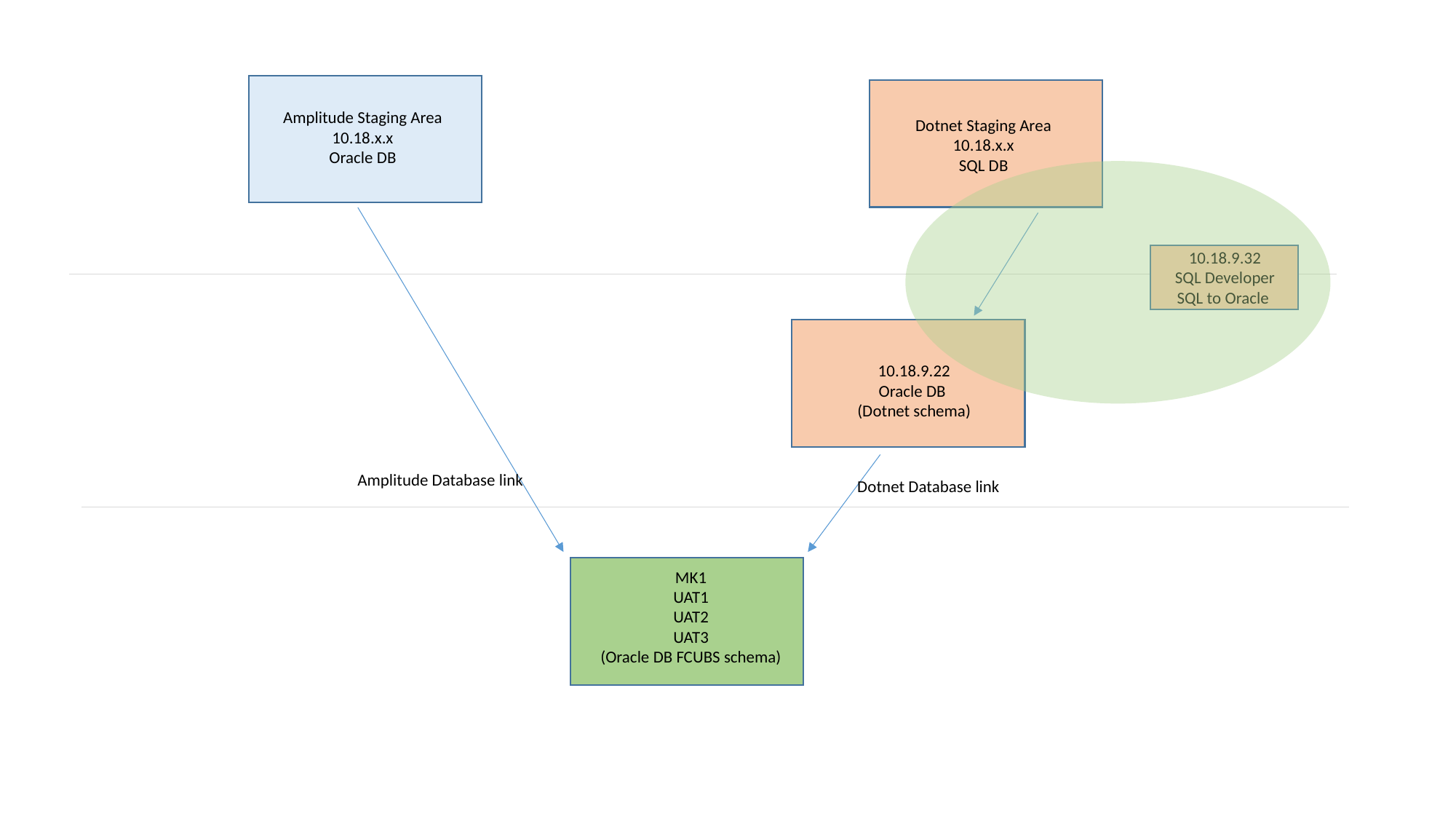

Amplitude Staging Area
10.18.x.x
Oracle DB
Dotnet Staging Area
10.18.x.x
SQL DB

10.18.9.32
SQL Developer
SQL to Oracle

10.18.9.22
Oracle DB
(Dotnet schema)
Amplitude Database link
Dotnet Database link

MK1
UAT1
UAT2
UAT3
(Oracle DB FCUBS schema)